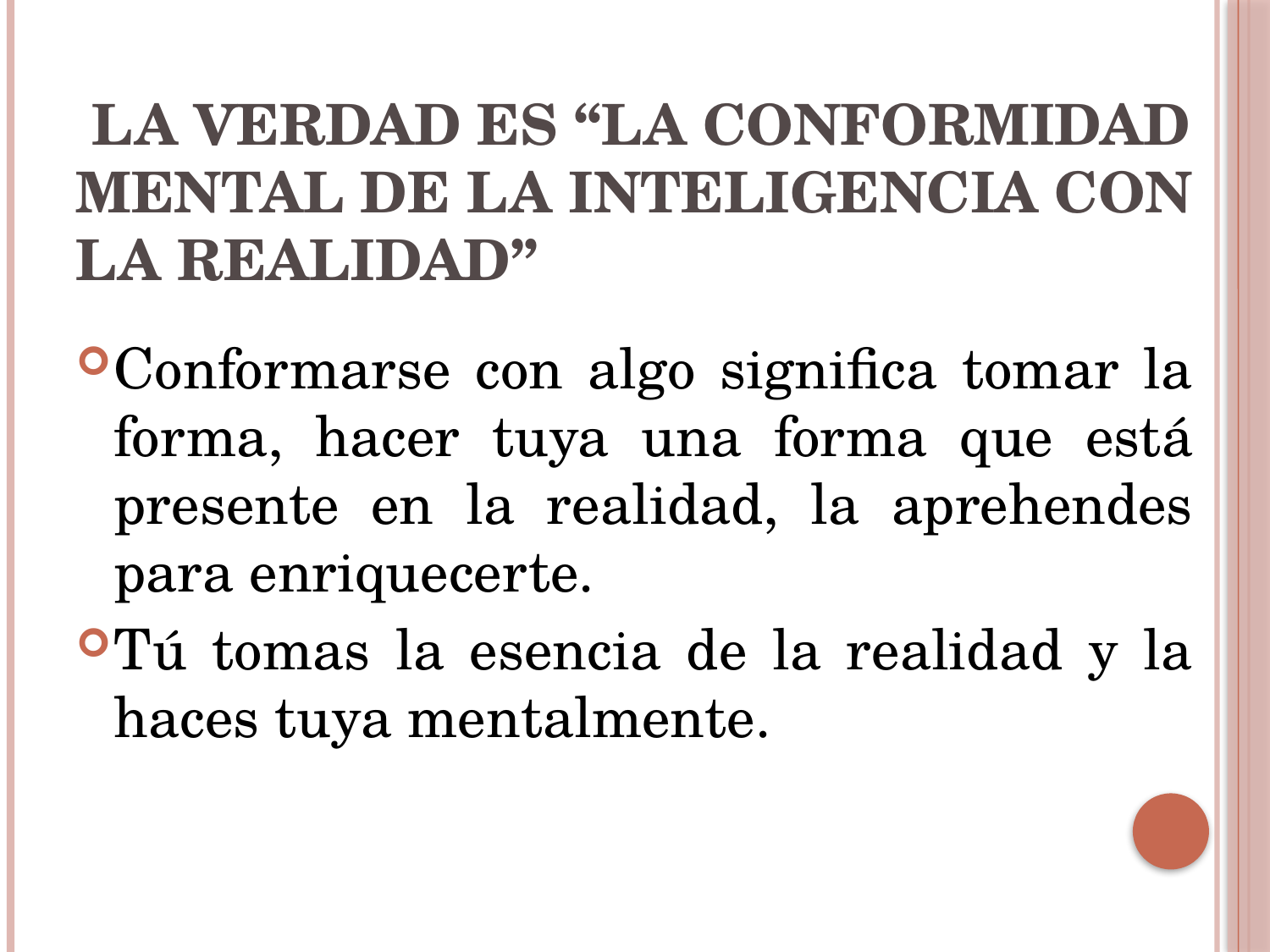

# LA VERDAD es “la conformidad mental de la inteligencia con la realidad”
Conformarse con algo significa tomar la forma, hacer tuya una forma que está presente en la realidad, la aprehendes para enriquecerte.
Tú tomas la esencia de la realidad y la haces tuya mentalmente.